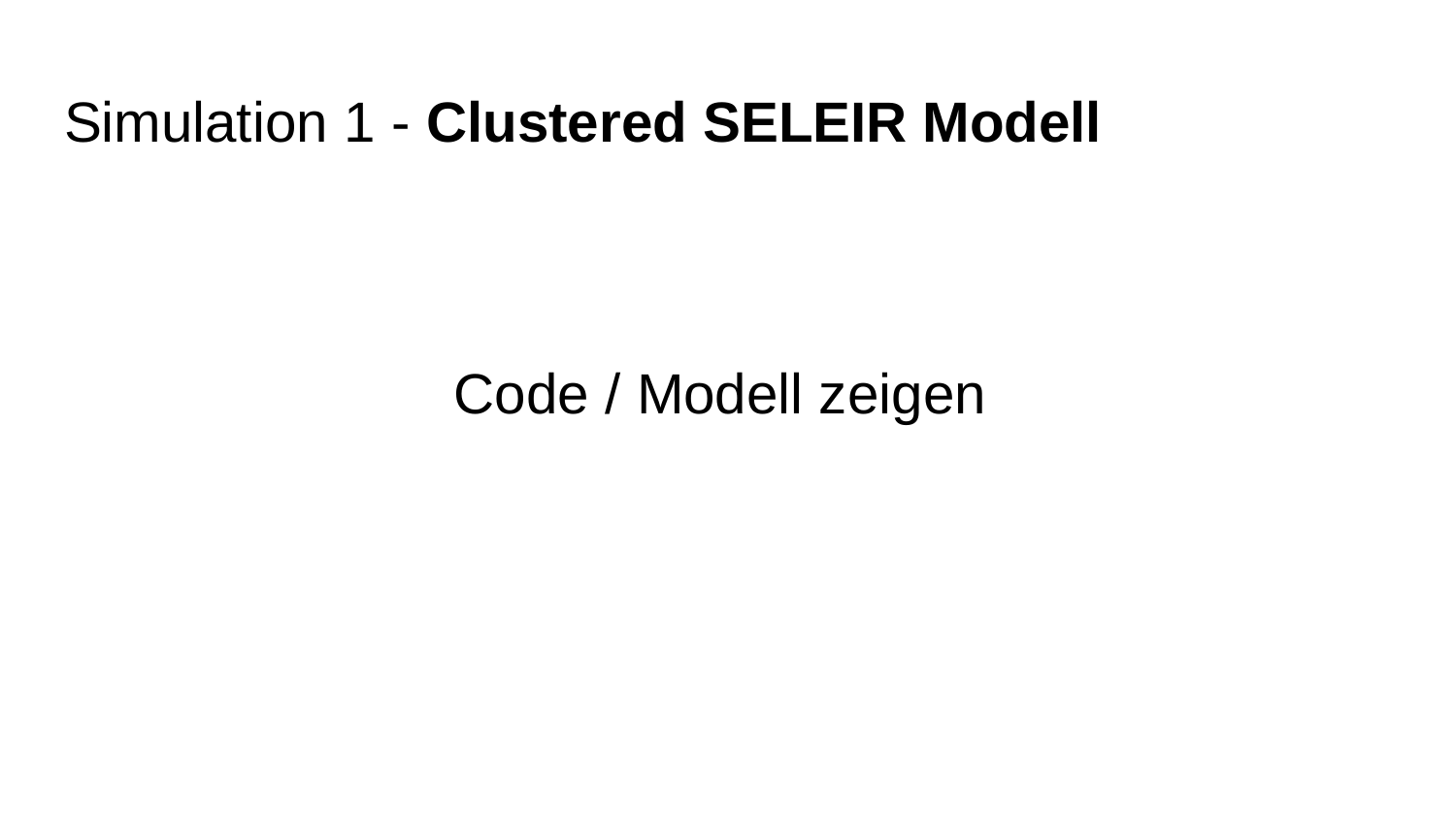

# Simulation 1 - Clustered SELEIR Modell
Code / Modell zeigen